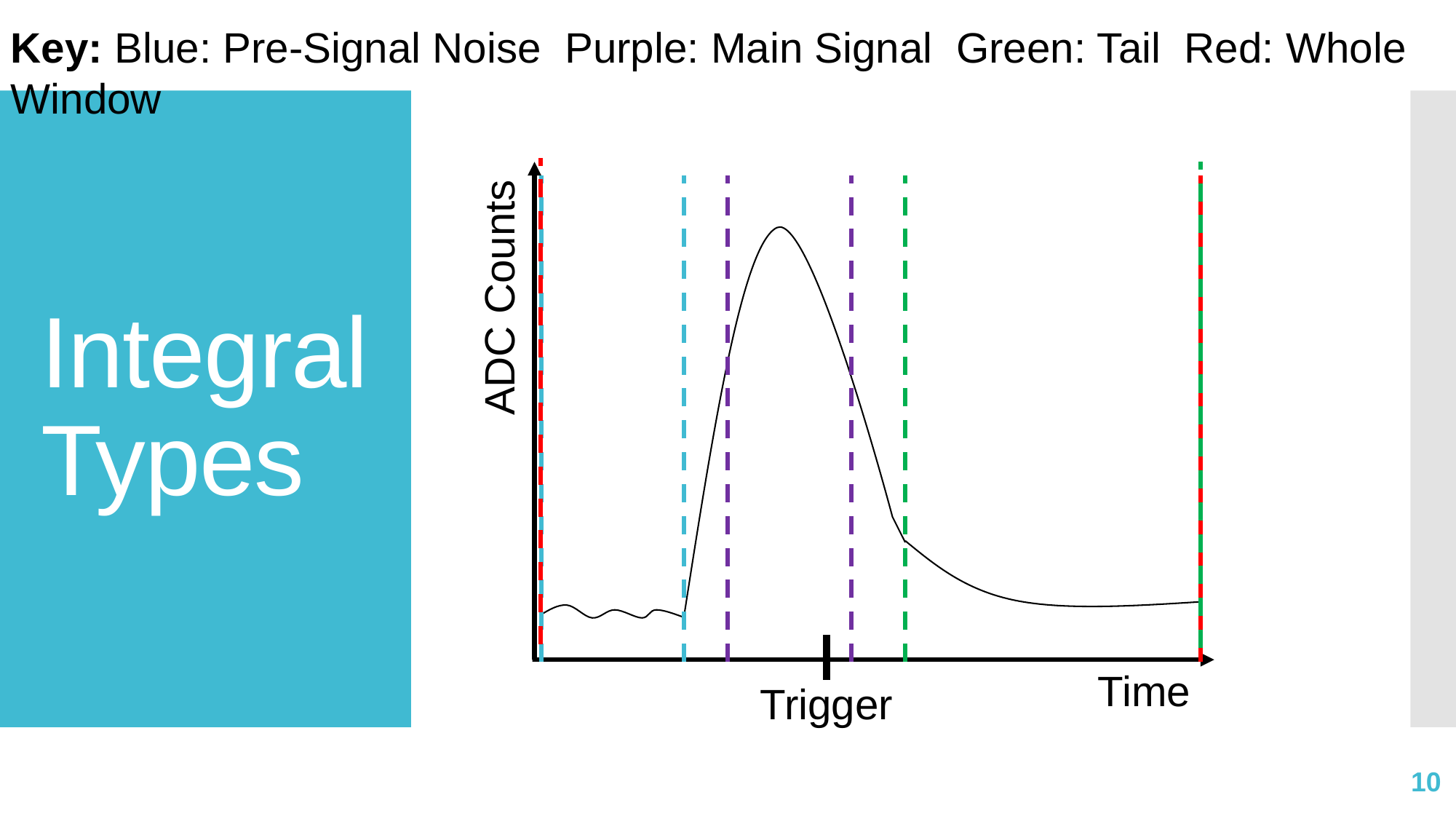

Key: Blue: Pre-Signal Noise  Purple: Main Signal  Green: Tail  Red: Whole Window
# Integral Types
ADC Counts

Time
Trigger
10